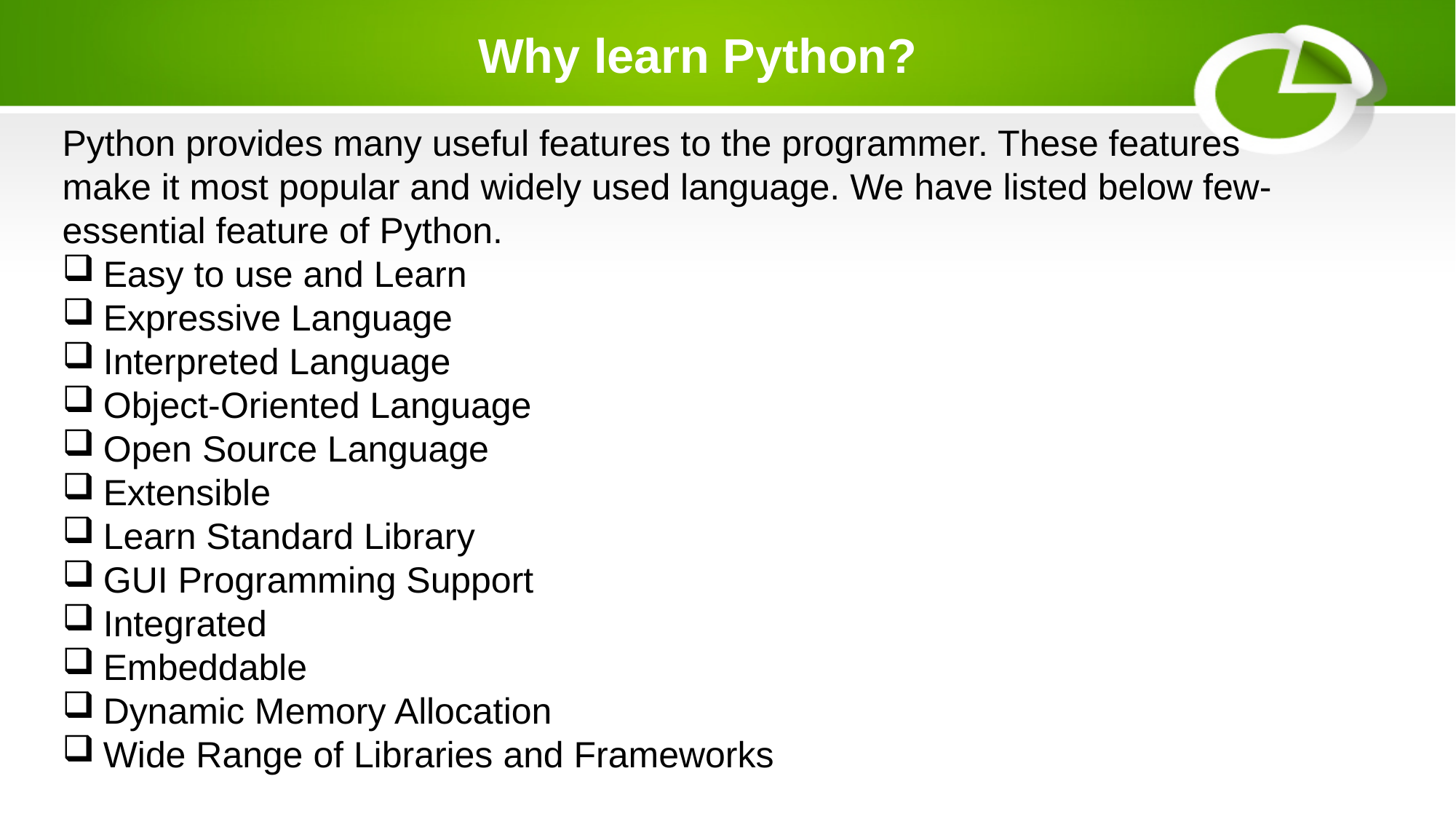

Why learn Python?

Python provides many useful features to the programmer. These features make it most popular and widely used language. We have listed below few-essential feature of Python.
Easy to use and Learn
Expressive Language
Interpreted Language
Object-Oriented Language
Open Source Language
Extensible
Learn Standard Library
GUI Programming Support
Integrated
Embeddable
Dynamic Memory Allocation
Wide Range of Libraries and Frameworks